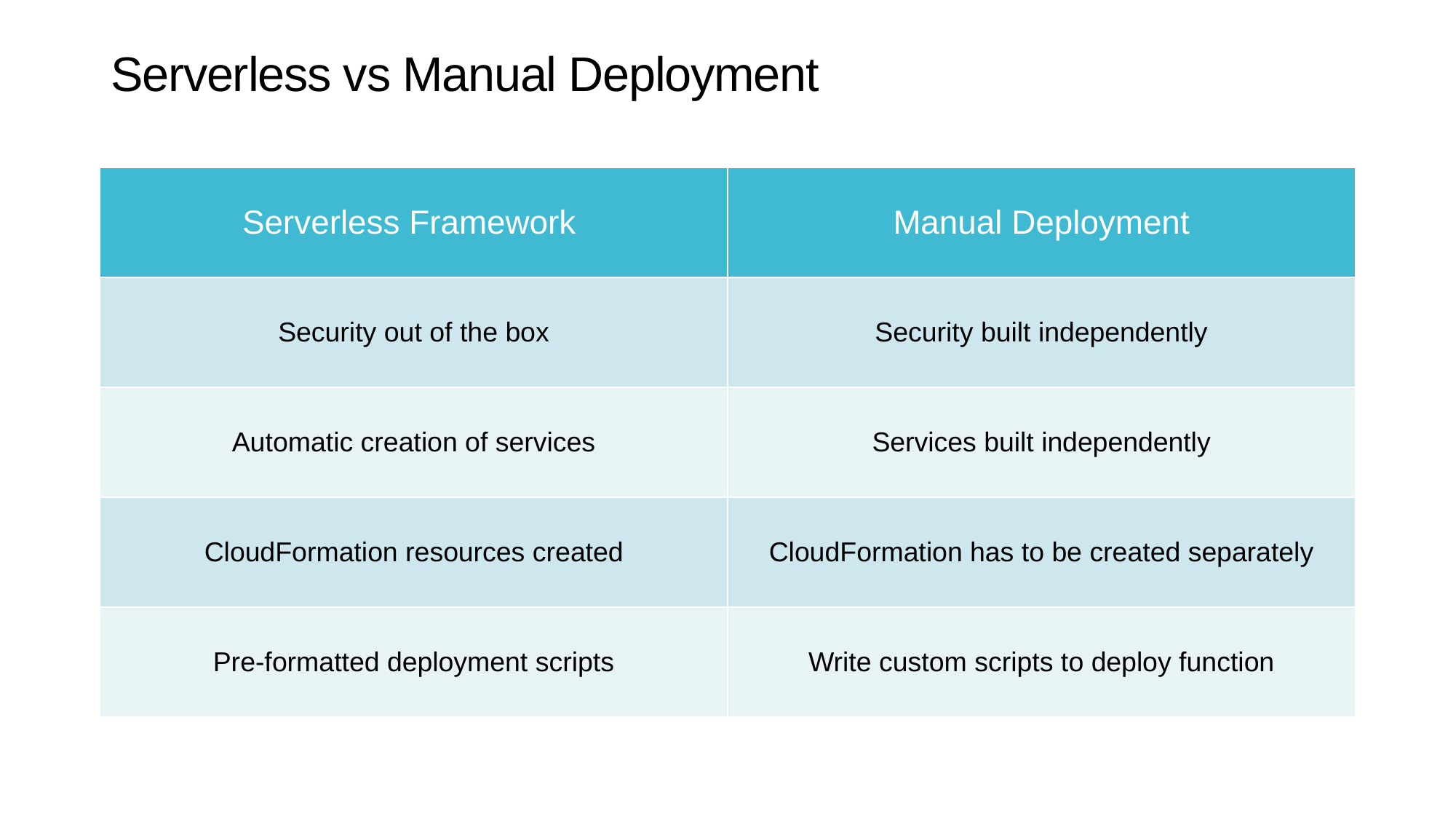

Serverless vs Manual Deployment
| Serverless Framework | Manual Deployment |
| --- | --- |
| Security out of the box | Security built independently |
| Automatic creation of services | Services built independently |
| CloudFormation resources created | CloudFormation has to be created separately |
| Pre-formatted deployment scripts | Write custom scripts to deploy function |